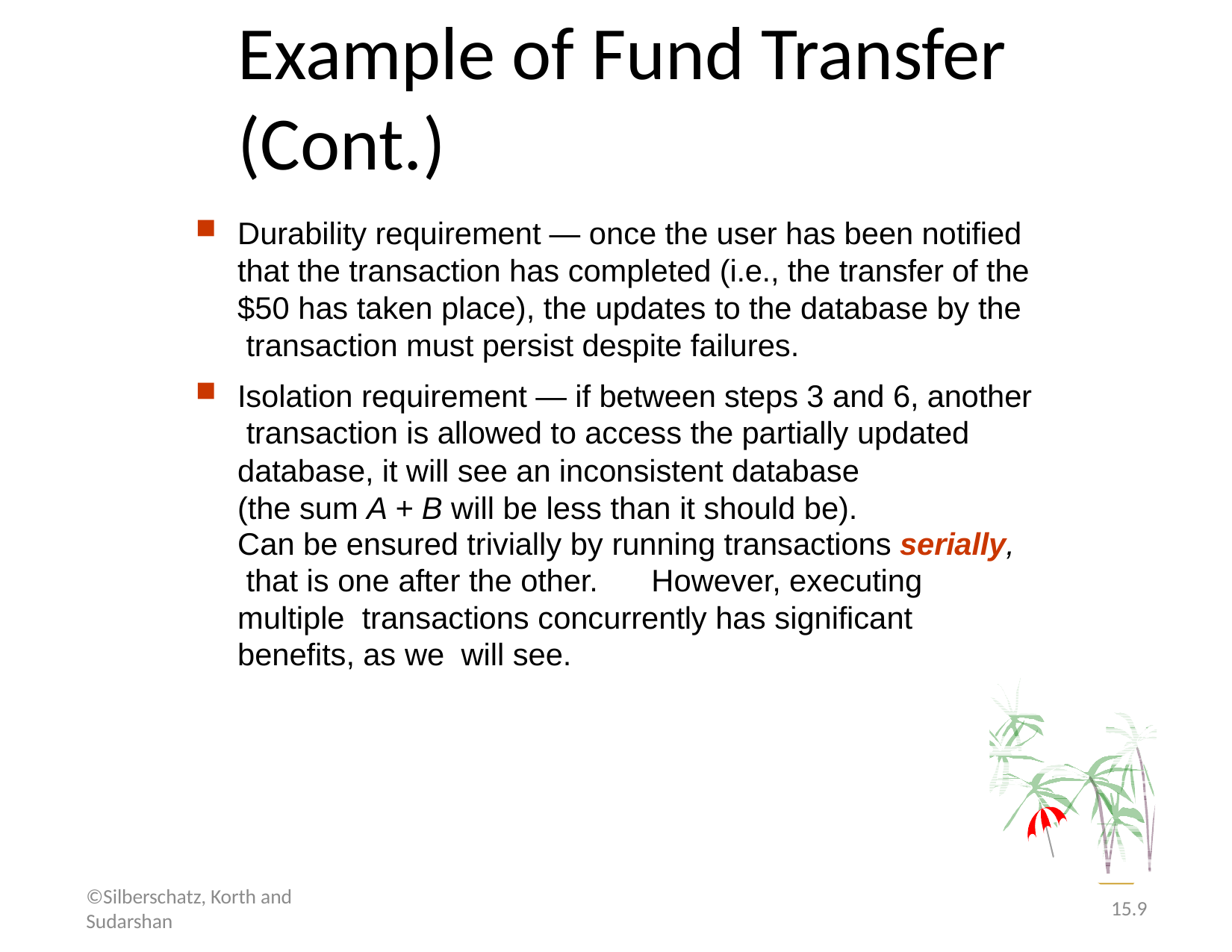

# Example of Fund Transfer (Cont.)
Durability requirement — once the user has been notified  that the transaction has completed (i.e., the transfer of the
$50 has taken place), the updates to the database by the  transaction must persist despite failures.
Isolation requirement — if between steps 3 and 6, another  transaction is allowed to access the partially updated  database, it will see an inconsistent database
(the sum A + B will be less than it should be).
Can be ensured trivially by running transactions serially,  that is one after the other.	However, executing multiple  transactions concurrently has significant benefits, as we  will see.

©Silberschatz, Korth and Sudarshan
15.9